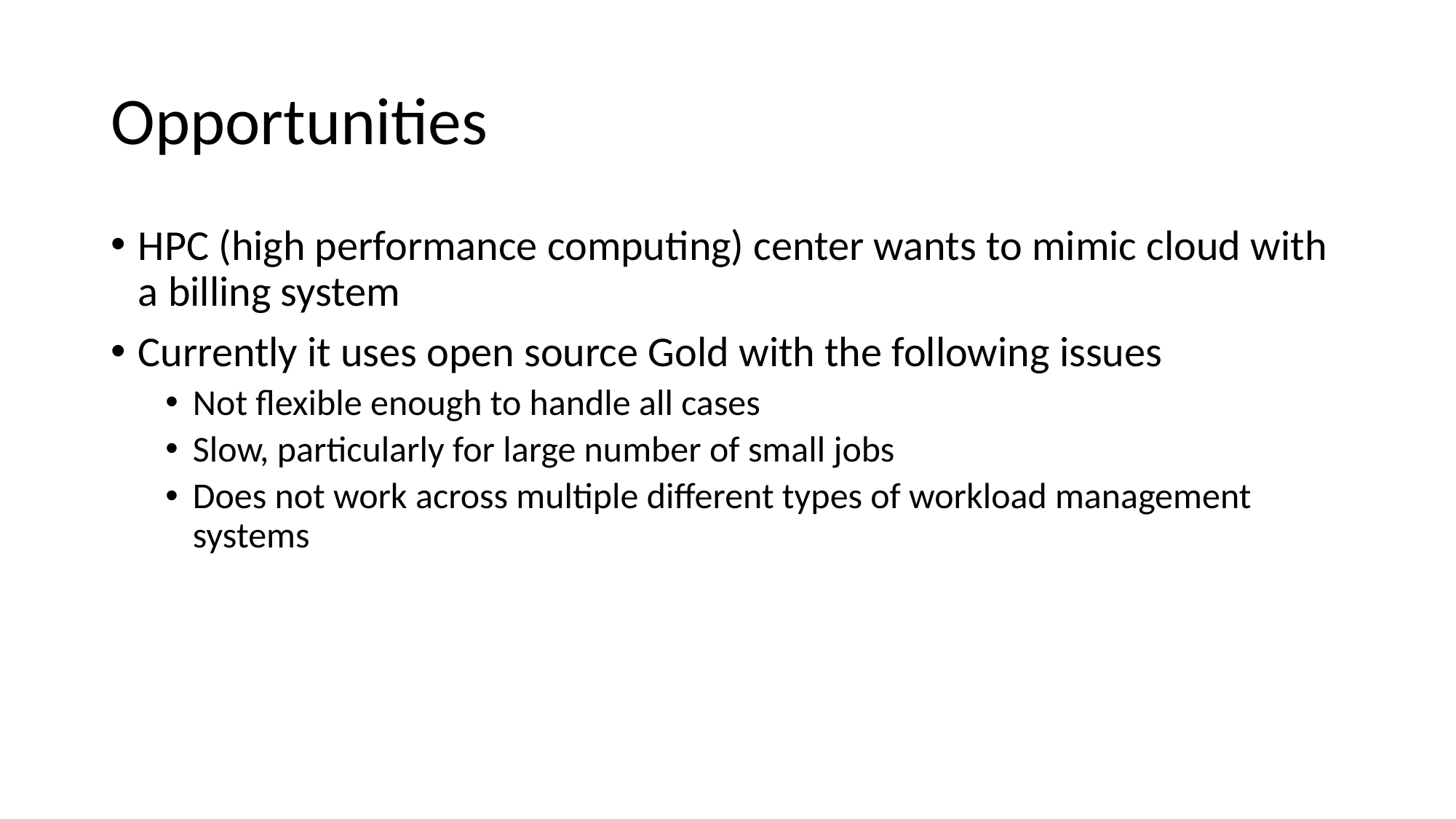

# Opportunities
HPC (high performance computing) center wants to mimic cloud with a billing system
Currently it uses open source Gold with the following issues
Not flexible enough to handle all cases
Slow, particularly for large number of small jobs
Does not work across multiple different types of workload management systems